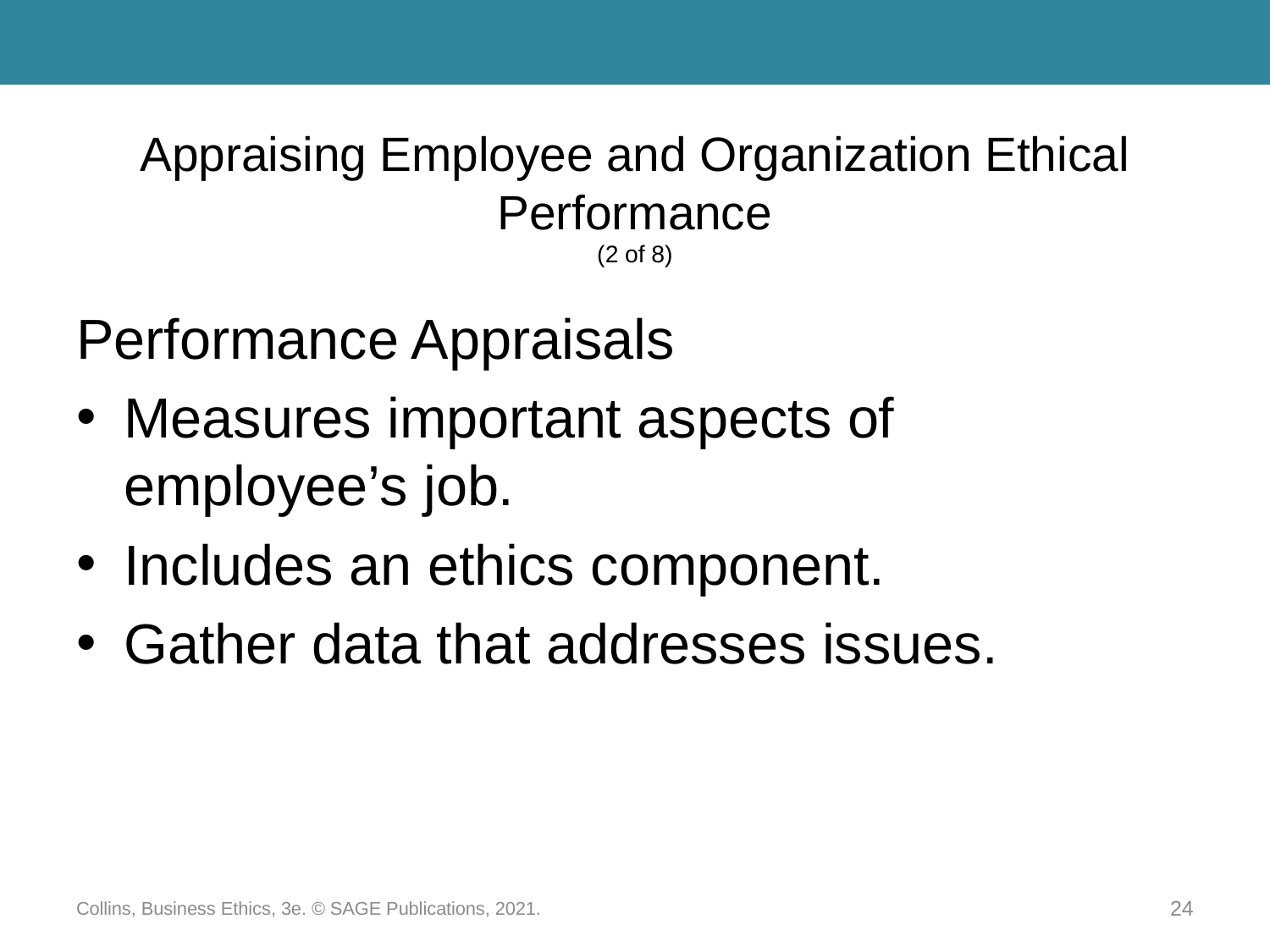

# Appraising Employee and Organization Ethical Performance (2 of 8)
Performance Appraisals
Measures important aspects of employee’s job.
Includes an ethics component.
Gather data that addresses issues.
Collins, Business Ethics, 3e. © SAGE Publications, 2021.
24